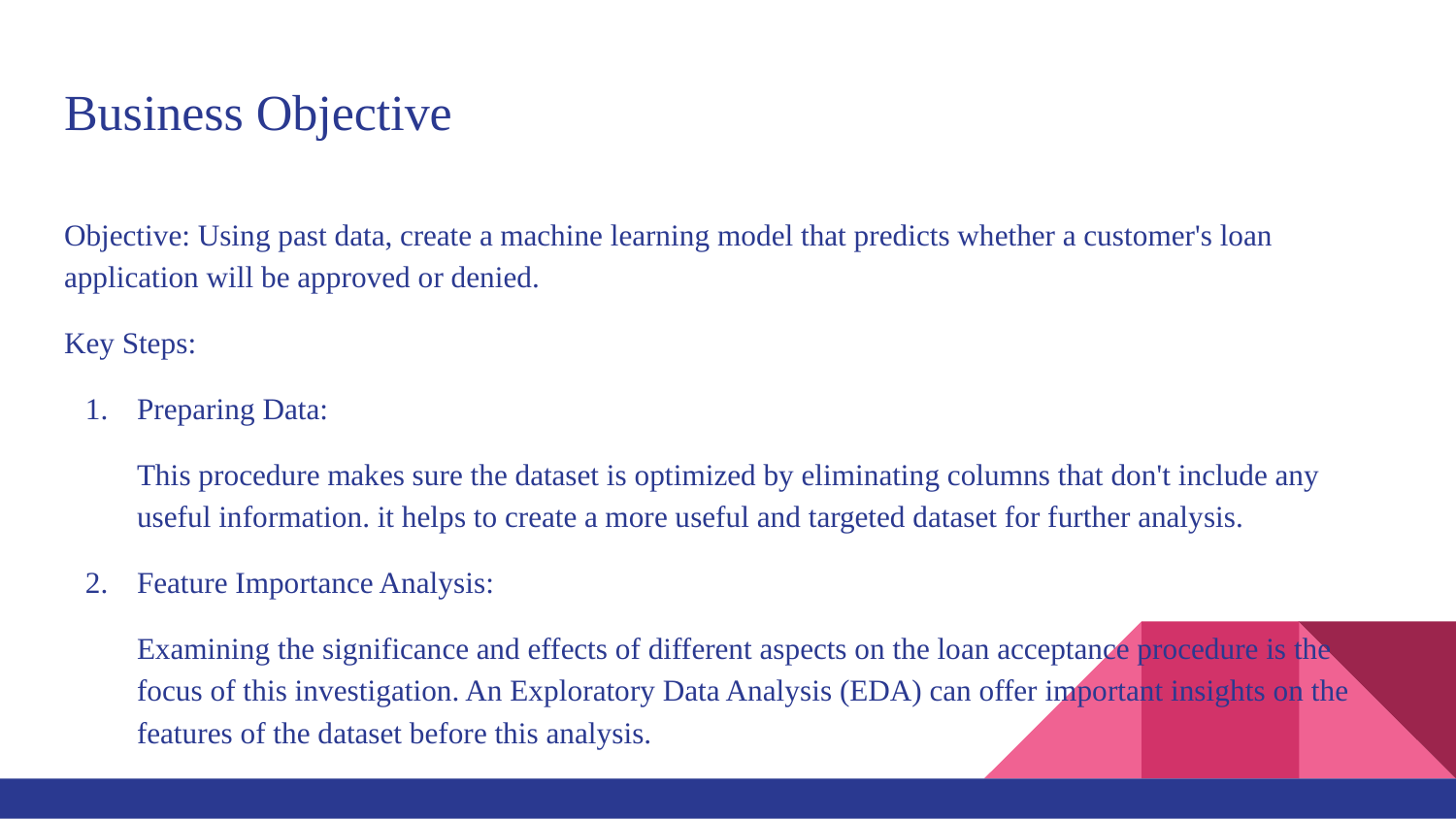

# Business Objective
Objective: Using past data, create a machine learning model that predicts whether a customer's loan application will be approved or denied.
Key Steps:
Preparing Data:
This procedure makes sure the dataset is optimized by eliminating columns that don't include any useful information. it helps to create a more useful and targeted dataset for further analysis.
Feature Importance Analysis:
Examining the significance and effects of different aspects on the loan acceptance procedure is the focus of this investigation. An Exploratory Data Analysis (EDA) can offer important insights on the features of the dataset before this analysis.